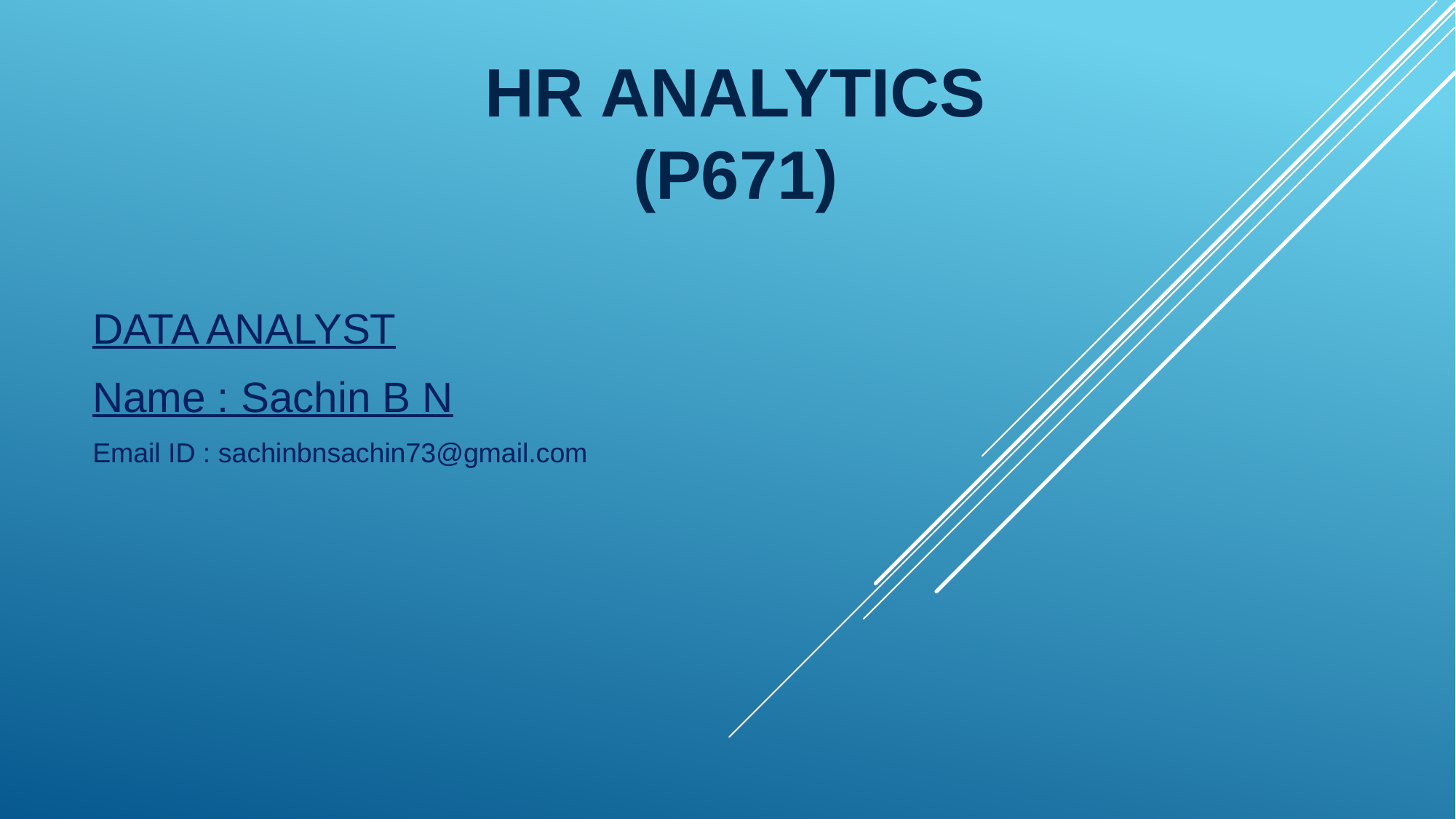

# HR ANALYTICS (P671)
DATA ANALYST
Name : Sachin B N
Email ID : sachinbnsachin73@gmail.com